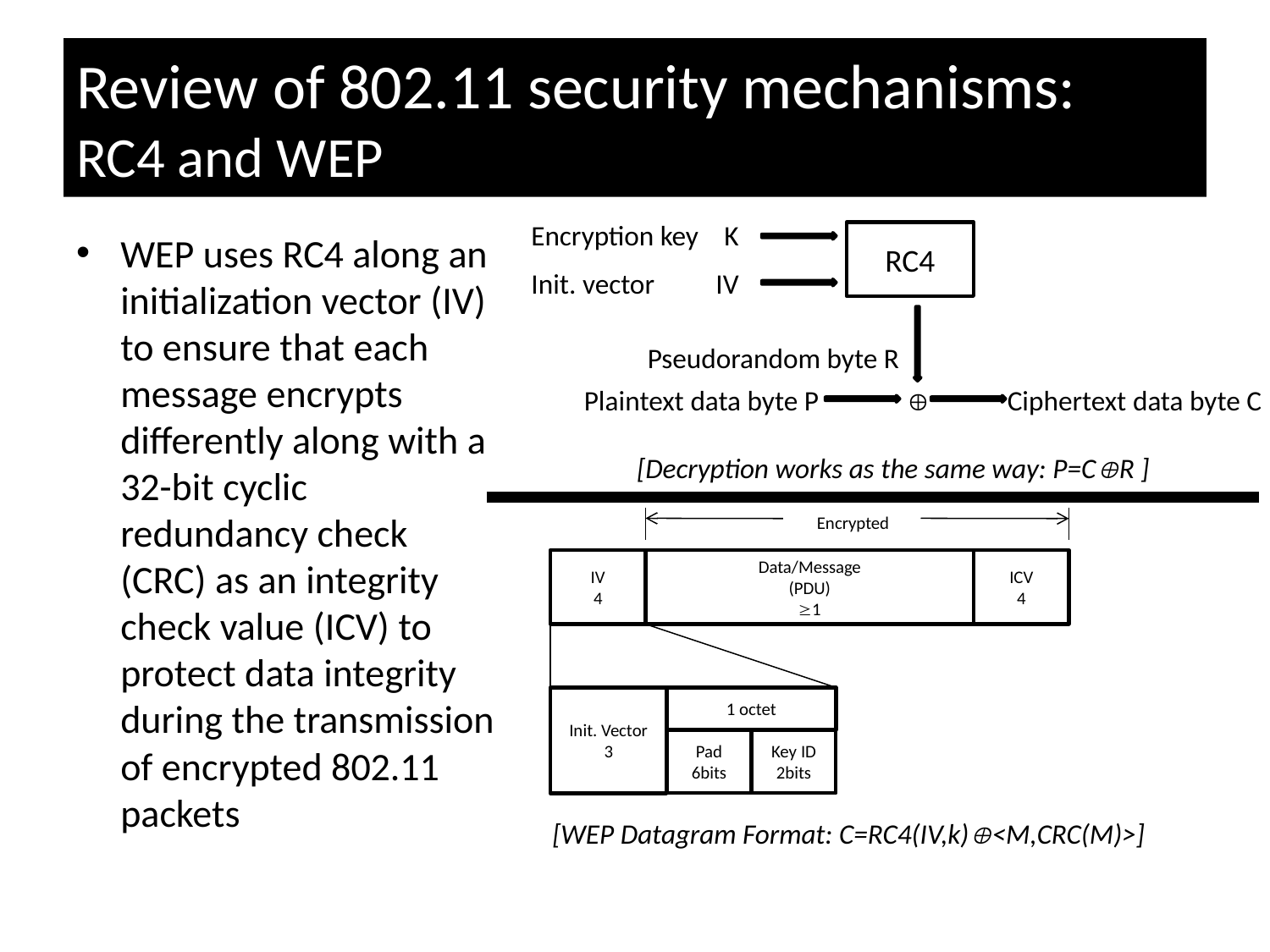

# Review of 802.11 security mechanisms: RC4 and WEP
Encryption key
K
WEP uses RC4 along an initialization vector (IV) to ensure that each message encrypts differently along with a 32-bit cyclic redundancy check (CRC) as an integrity check value (ICV) to protect data integrity during the transmission of encrypted 802.11 packets
RC4

Init. vector
IV

Pseudorandom byte R
Plaintext data byte P
⊕
Ciphertext data byte C

[Decryption works as the same way: P=C⊕R ]
Encrypted
IV
4
Data/Message
(PDU)
≥1
ICV
4
Init. Vector
3
1 octet
Pad
6bits
Key ID
2bits
[WEP Datagram Format: C=RC4(IV,k)⊕<M,CRC(M)>]